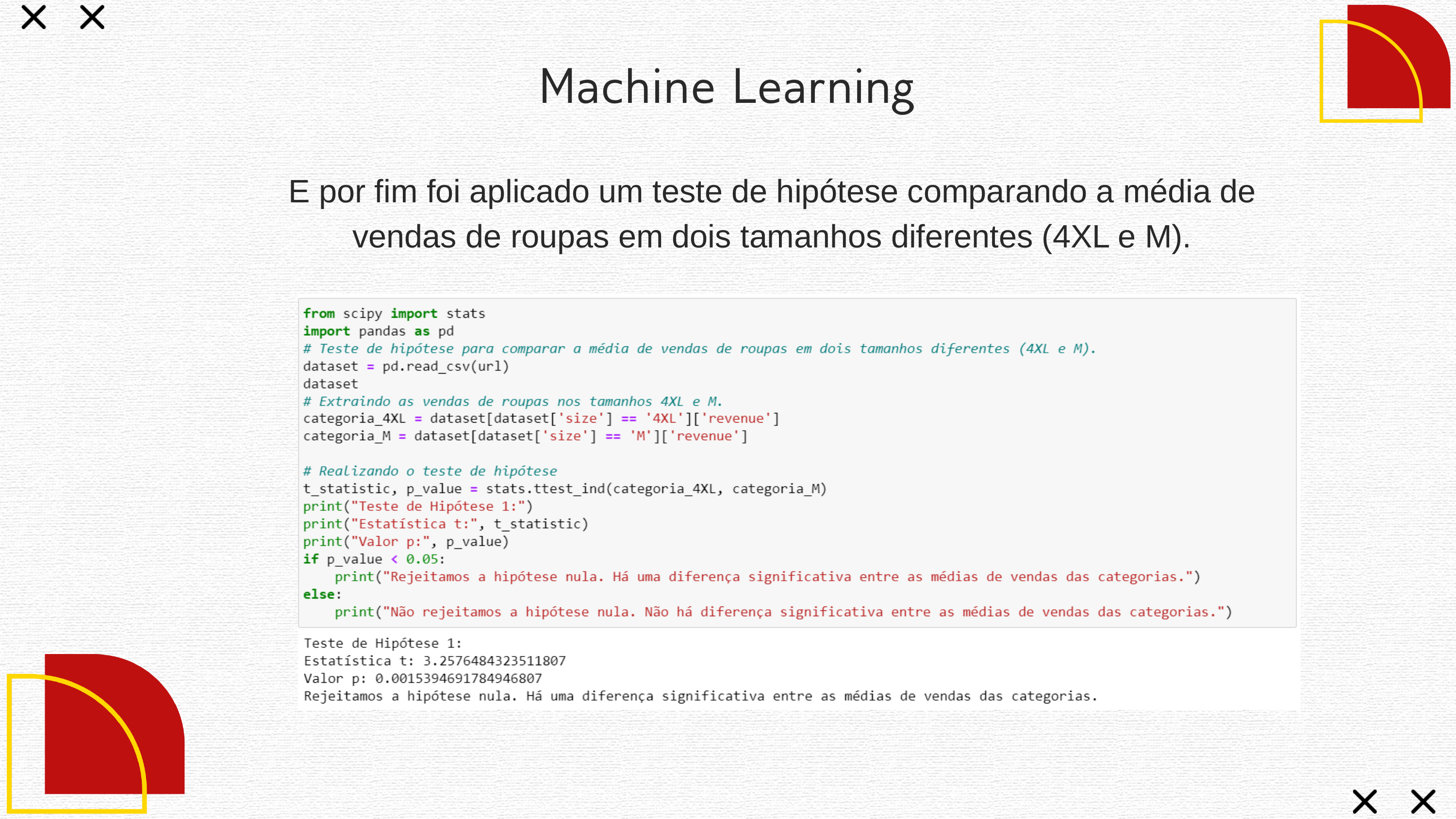

Machine Learning
E por fim foi aplicado um teste de hipótese comparando a média de vendas de roupas em dois tamanhos diferentes (4XL e M).